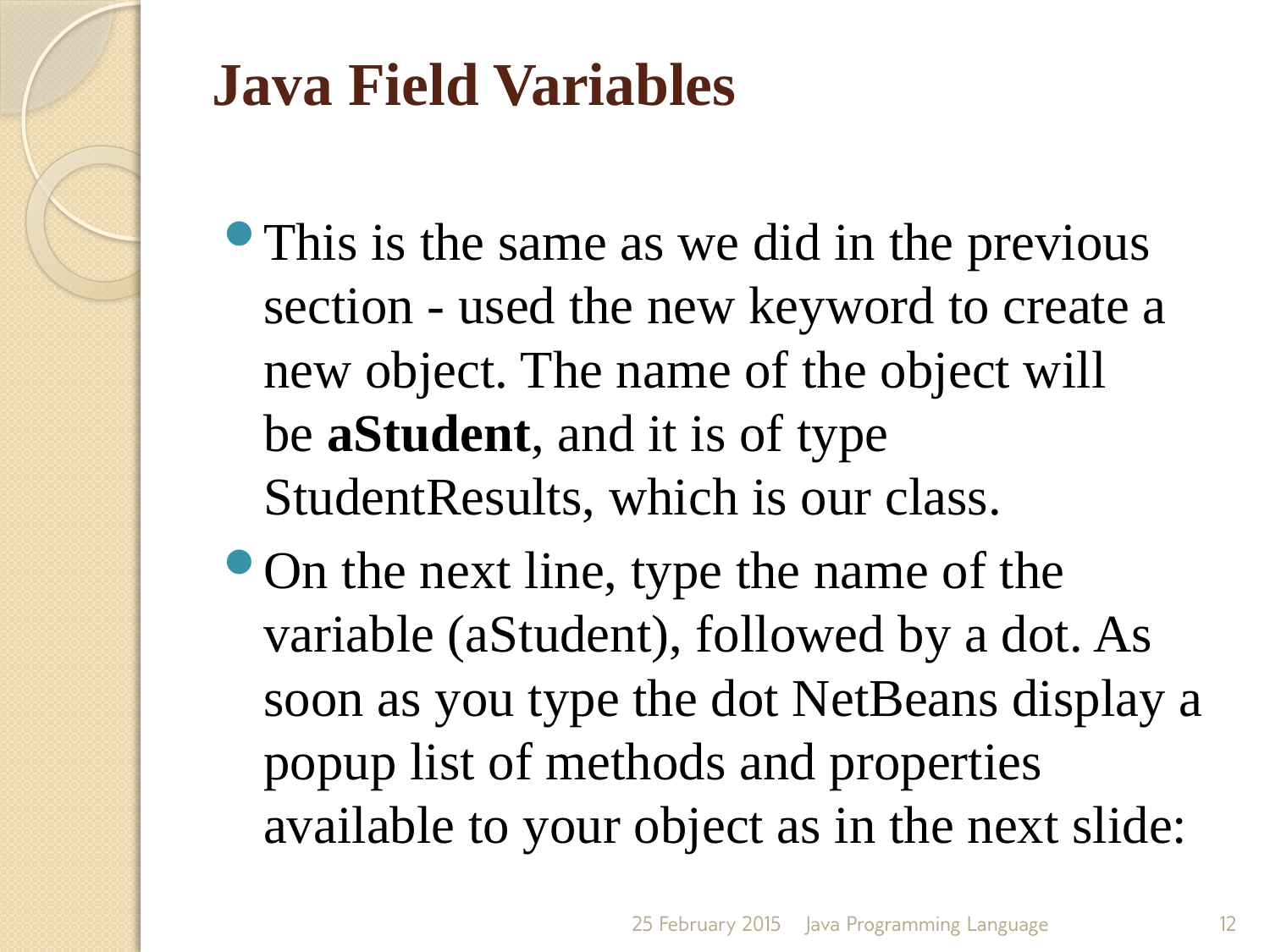

# Java Field Variables
This is the same as we did in the previous section - used the new keyword to create a new object. The name of the object will be aStudent, and it is of type StudentResults, which is our class.
On the next line, type the name of the variable (aStudent), followed by a dot. As soon as you type the dot NetBeans display a popup list of methods and properties available to your object as in the next slide:
25 February 2015
Java Programming Language
12